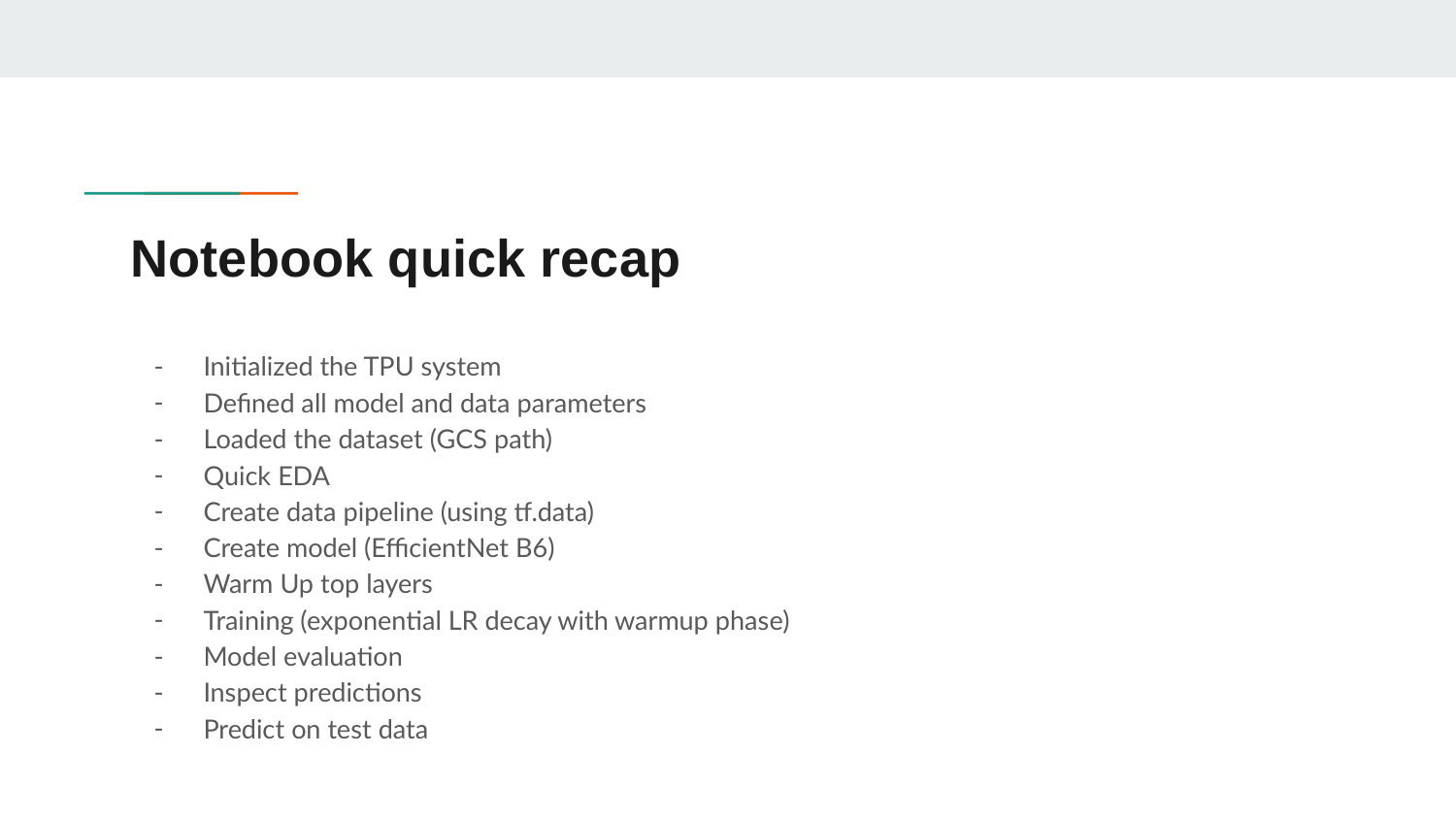

# Notebook quick recap
Initialized the TPU system
Defined all model and data parameters
Loaded the dataset (GCS path)
Quick EDA
Create data pipeline (using tf.data)
Create model (EfficientNet B6)
Warm Up top layers
Training (exponential LR decay with warmup phase)
Model evaluation
Inspect predictions
Predict on test data